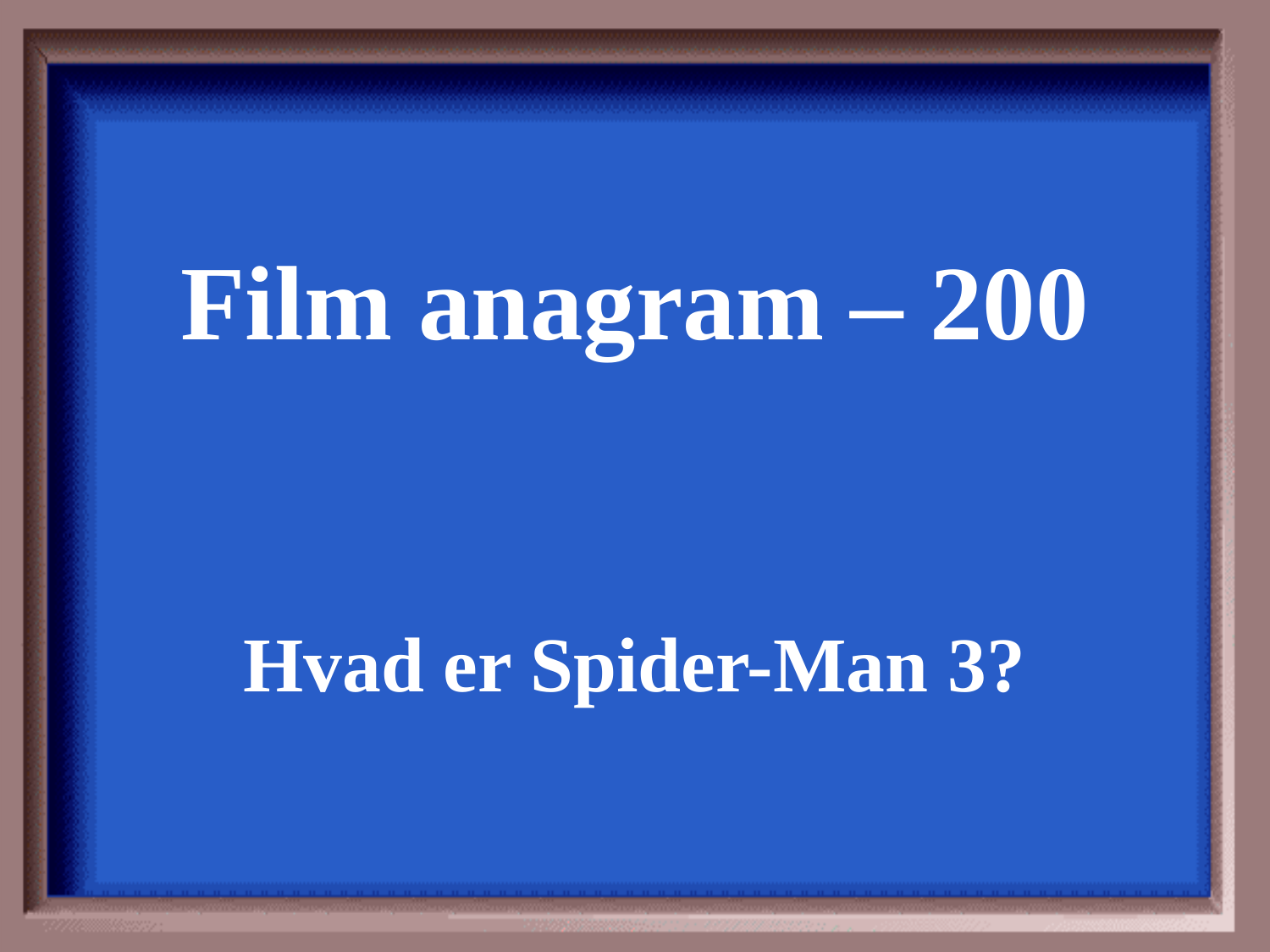

Film anagram – 200
Hvad er Spider-Man 3?